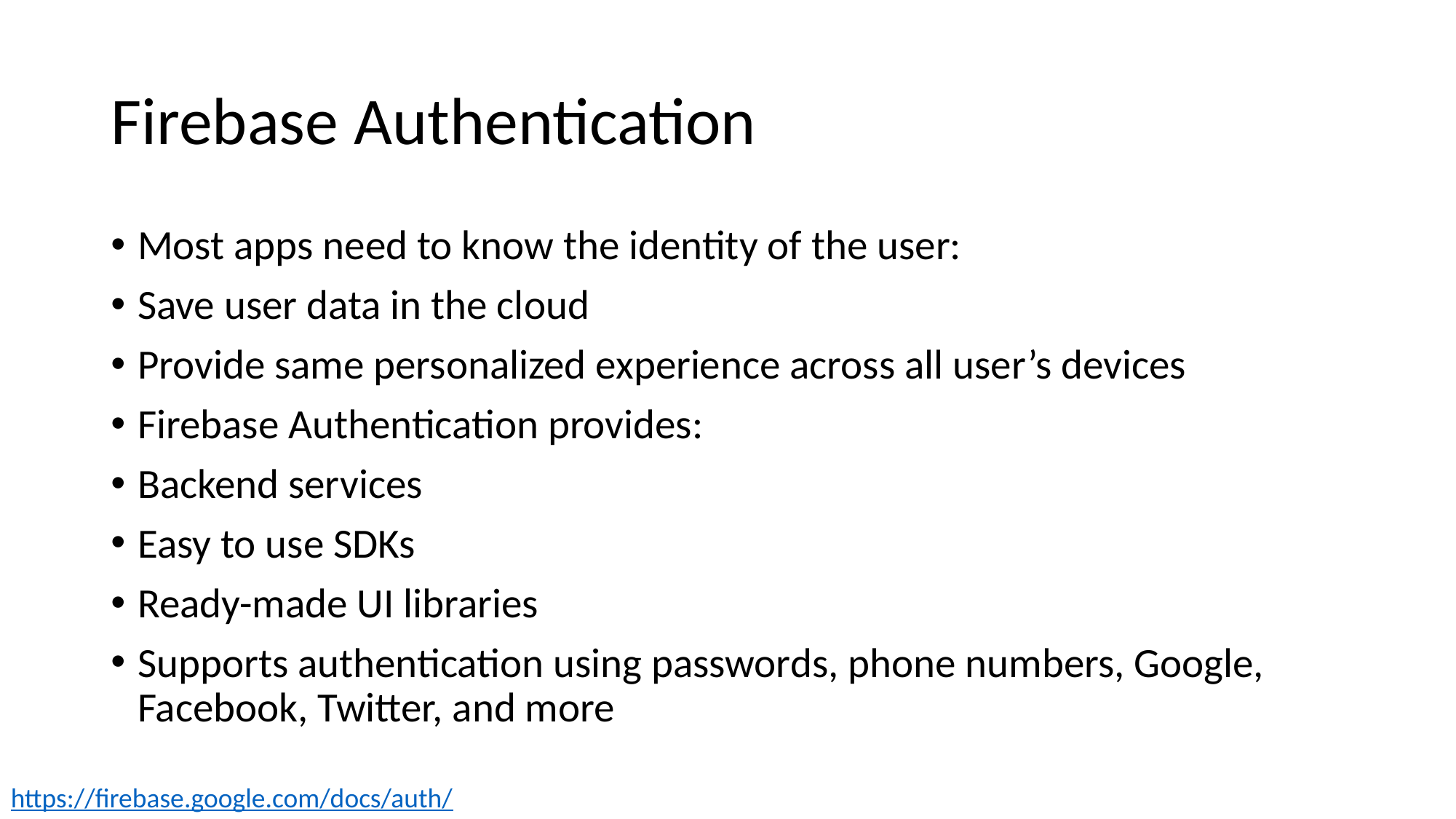

# Firebase Authentication
Most apps need to know the identity of the user:
Save user data in the cloud
Provide same personalized experience across all user’s devices
Firebase Authentication provides:
Backend services
Easy to use SDKs
Ready-made UI libraries
Supports authentication using passwords, phone numbers, Google, Facebook, Twitter, and more
https://firebase.google.com/docs/auth/